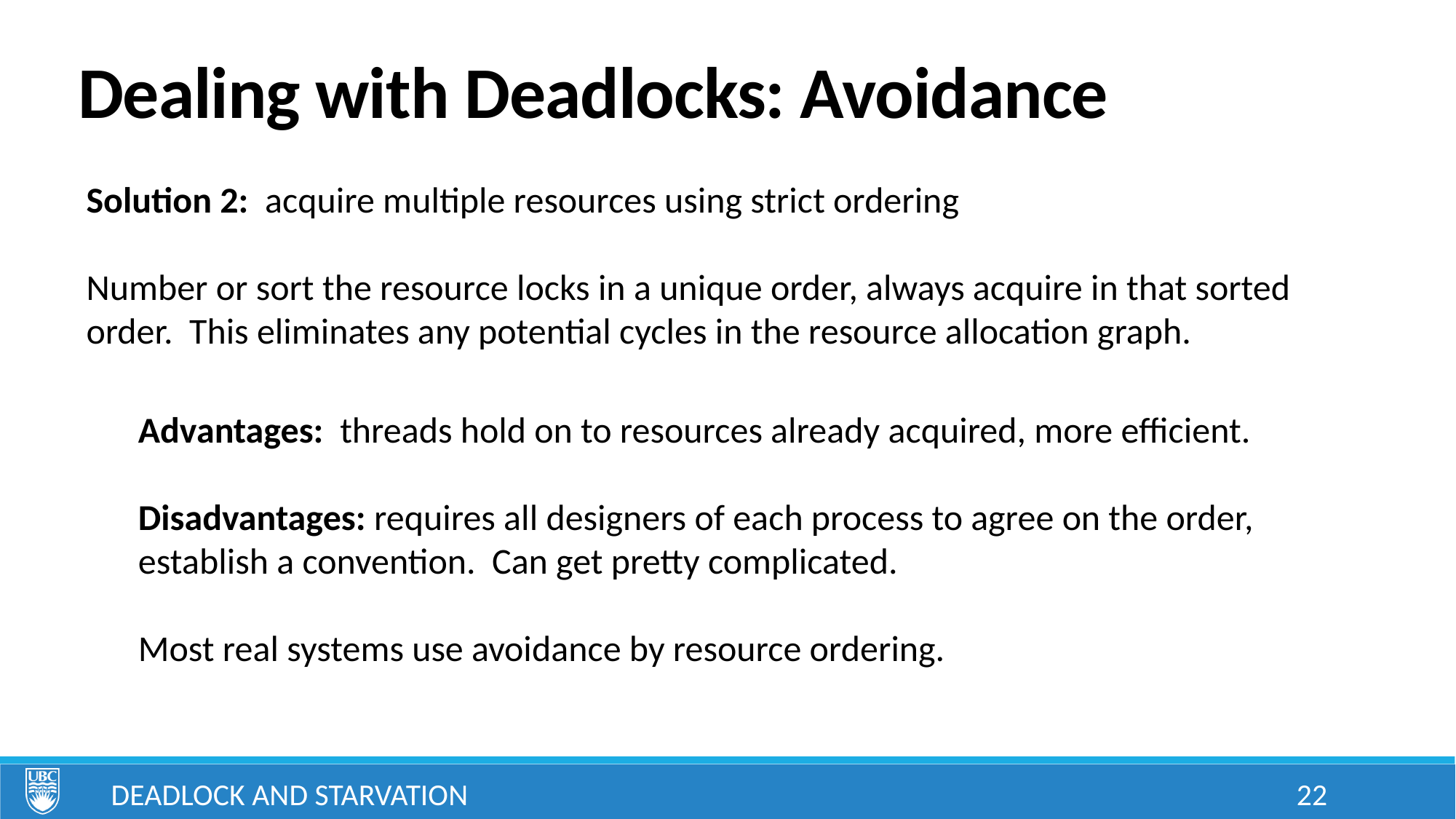

# Dealing with Deadlocks: Avoidance
Solution 2:  acquire multiple resources using strict ordering

Number or sort the resource locks in a unique order, always acquire in that sorted order.  This eliminates any potential cycles in the resource allocation graph.

Advantages:  threads hold on to resources already acquired, more efficient.

Disadvantages: requires all designers of each process to agree on the order, establish a convention.  Can get pretty complicated.

Most real systems use avoidance by resource ordering.
Deadlock and Starvation
22